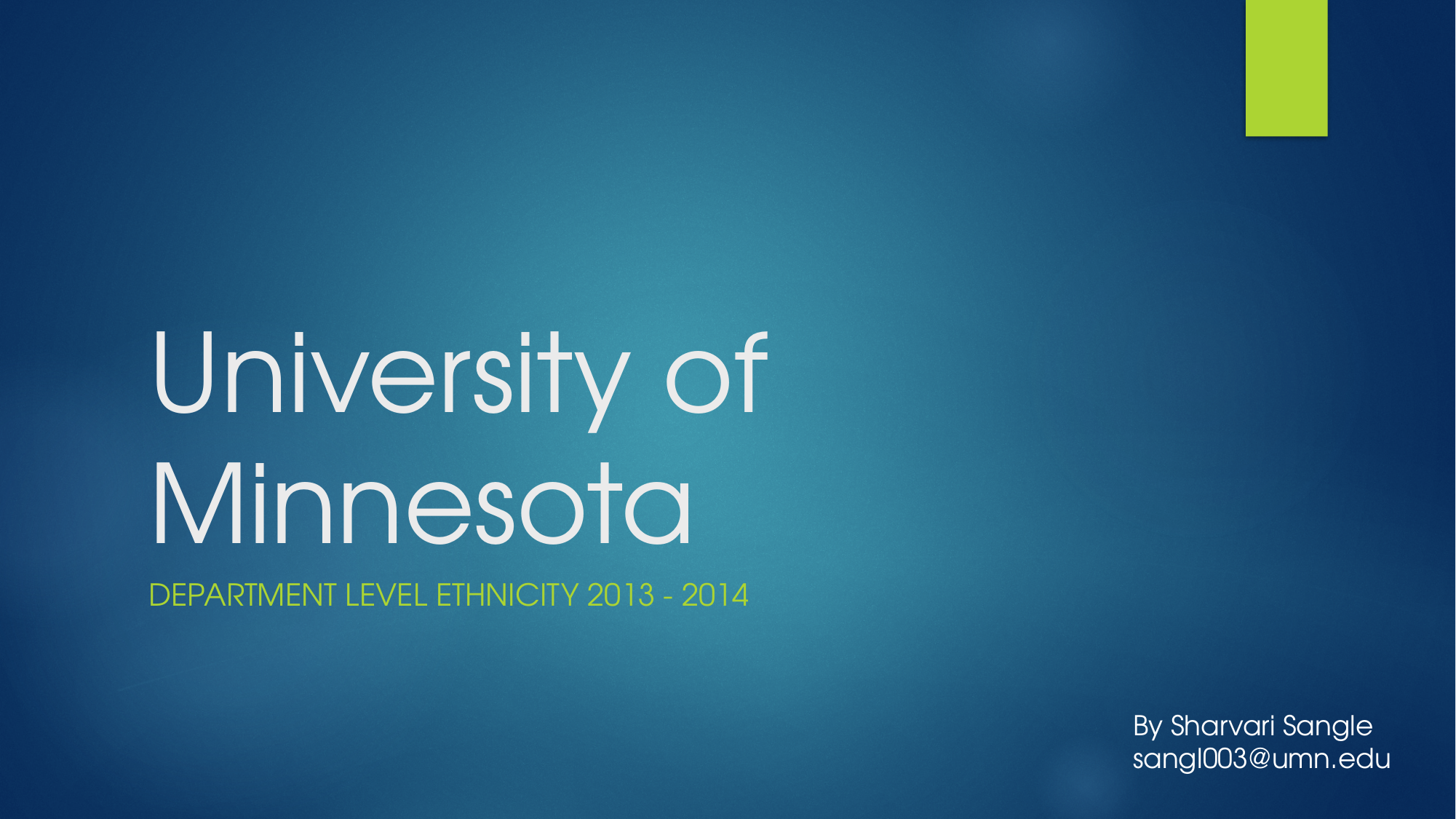

# University of Minnesota
Department level Ethnicity 2013 - 2014
By Sharvari Sangle
sangl003@umn.edu